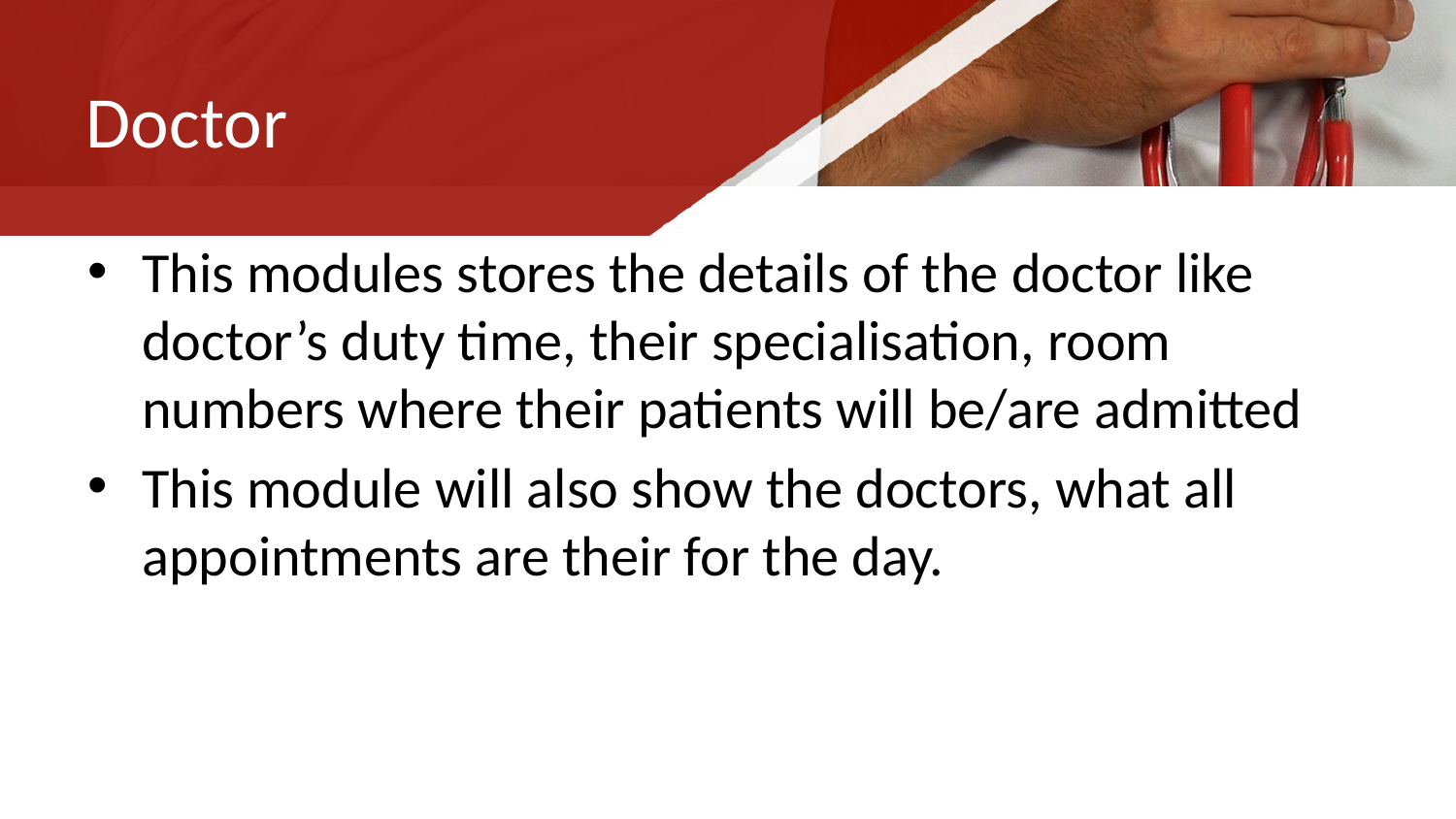

# Doctor
This modules stores the details of the doctor like doctor’s duty time, their specialisation, room numbers where their patients will be/are admitted
This module will also show the doctors, what all appointments are their for the day.